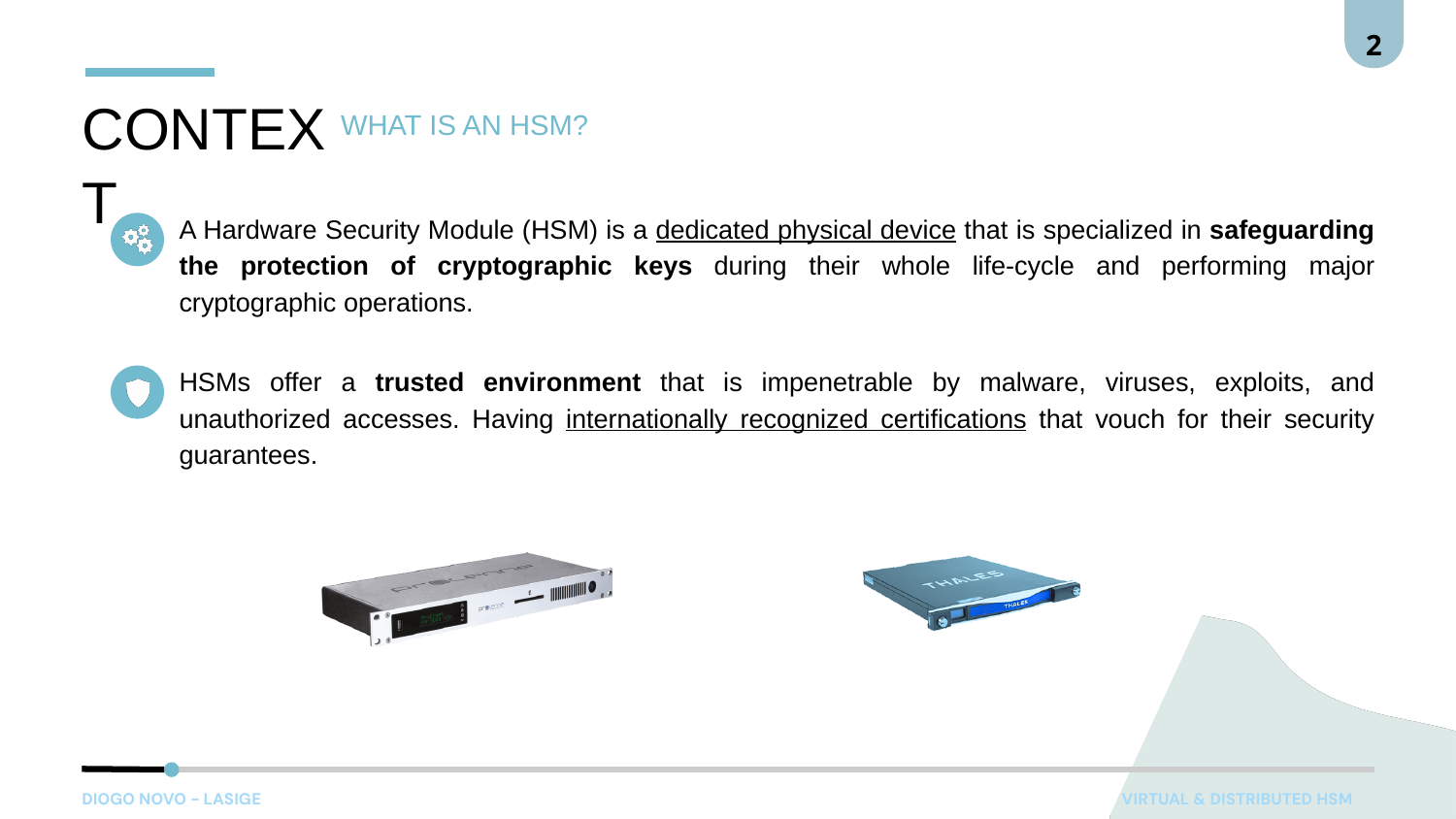

2

CONTEXT
WHAT IS AN HSM?
A Hardware Security Module (HSM) is a dedicated physical device that is specialized in safeguarding the protection of cryptographic keys during their whole life-cycle and performing major cryptographic operations.

HSMs offer a trusted environment that is impenetrable by malware, viruses, exploits, and unauthorized accesses. Having internationally recognized certifications that vouch for their security guarantees.

DIOGO NOVO - LASIGE
   VIRTUAL & DISTRIBUTED HSM